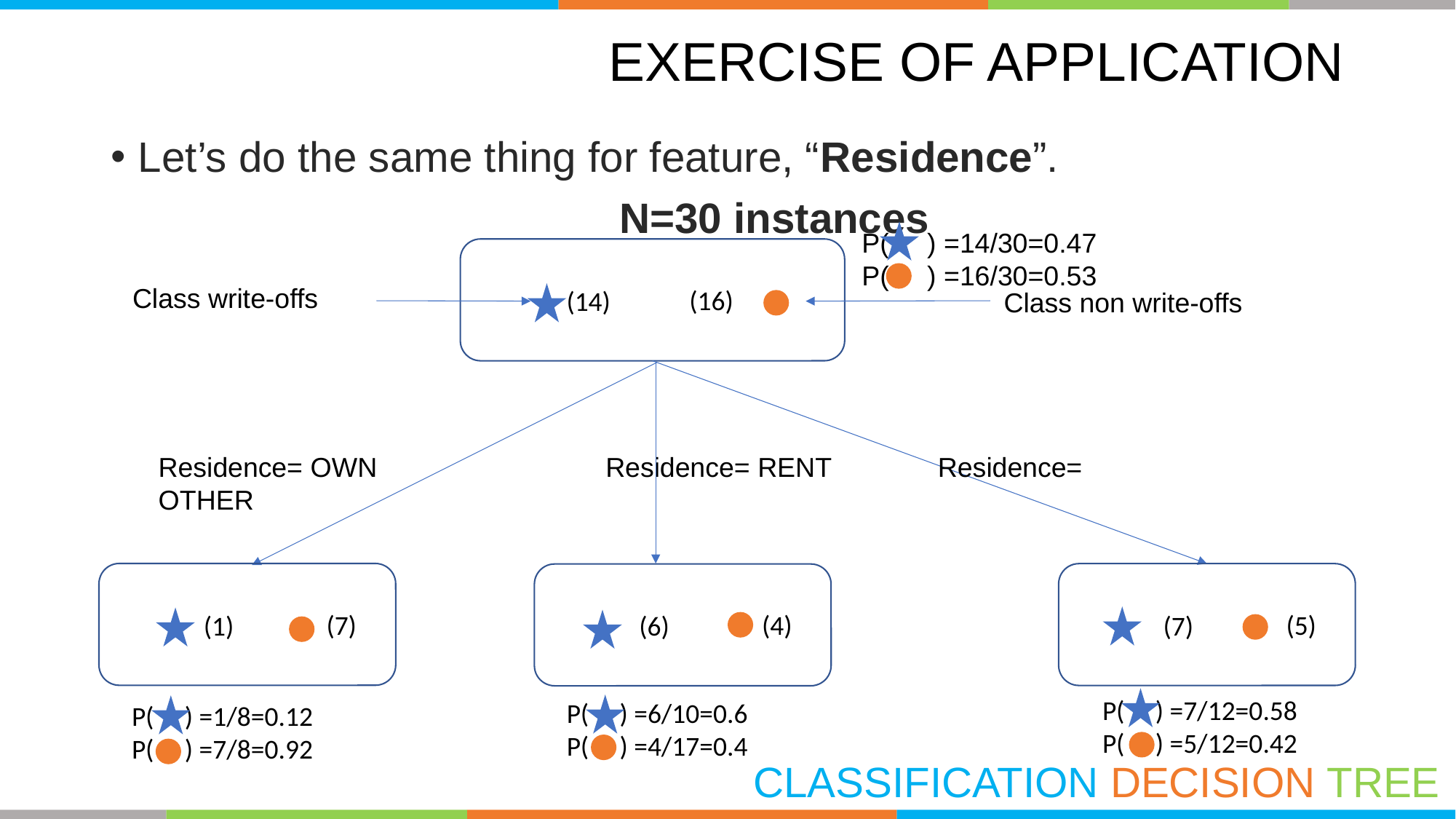

# EXERCISE OF APPLICATION
Let’s do the same thing for feature, “Residence”.
                                           N=30 instances

P(     ) =14/30=0.47
P(     ) =16/30=0.53

Class write-offs
(16)
(14)
Class non write-offs

Residence= OWN                              Residence= RENT              Residence= OTHER

(7)
(5)
(4)
(1)
(7)
(6)

P(     ) =7/12=0.58
P(     ) =5/12=0.42

P(     ) =6/10=0.6
P(     ) =4/17=0.4

P(     ) =1/8=0.12
P(     ) =7/8=0.92